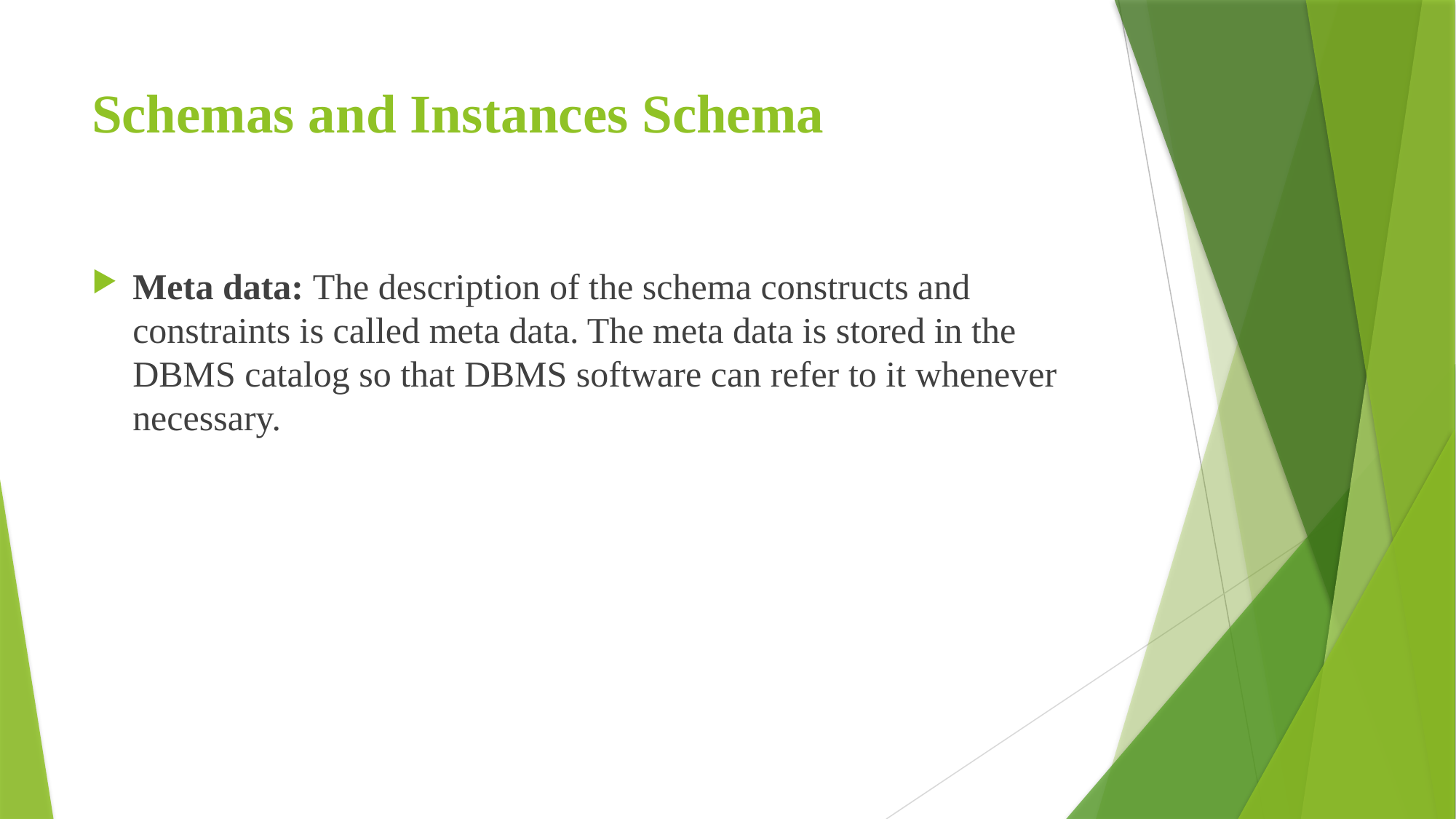

# Schemas and Instances Schema
Meta data: The description of the schema constructs and constraints is called meta data. The meta data is stored in the DBMS catalog so that DBMS software can refer to it whenever necessary.